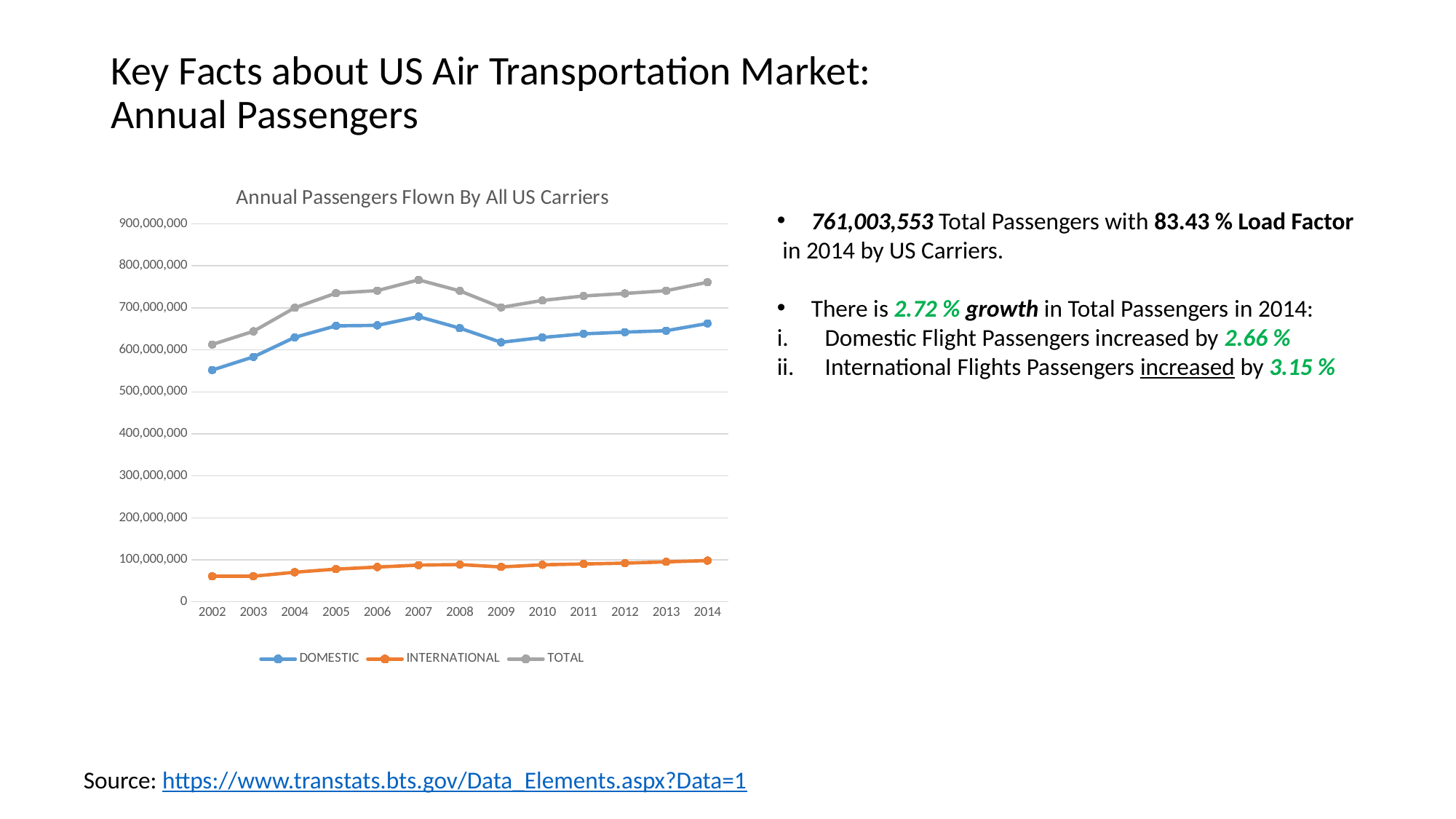

# Key Facts about US Air Transportation Market: Annual Passengers

### Chart: Annual Passengers Flown By All US Carriers

| Category | DOMESTIC | INTERNATIONAL | TOTAL |
|---|---|---|---|
| 2002 | 551899643.0 | 60878039.0 | 612777682.0 |
| 2003 | 583293762.0 | 60941211.0 | 644234973.0 |
| 2004 | 629768486.0 | 70462241.0 | 700230727.0 |
| 2005 | 657261487.0 | 77843181.0 | 735104668.0 |
| 2006 | 658362617.0 | 82735582.0 | 741098199.0 |
| 2007 | 679168758.0 | 87457824.0 | 766626582.0 |
| 2008 | 651709940.0 | 88750993.0 | 740460933.0 |
| 2009 | 618052278.0 | 83112177.0 | 701164455.0 |
| 2010 | 629537424.0 | 88206632.0 | 717744056.0 |
| 2011 | 638247232.0 | 90121065.0 | 728368297.0 |
| 2012 | 642288387.0 | 92034082.0 | 734322469.0 |
| 2013 | 645677274.0 | 95182113.0 | 740859387.0 |
| 2014 | 662824549.0 | 98179004.0 | 761003553.0 |
761,003,553 Total Passengers with 83.43 % Load Factor
 in 2014 by US Carriers.

There is 2.72 % growth in Total Passengers in 2014:
Domestic Flight Passengers increased by 2.66 %
International Flights Passengers increased by 3.15 %

Source: https://www.transtats.bts.gov/Data_Elements.aspx?Data=1